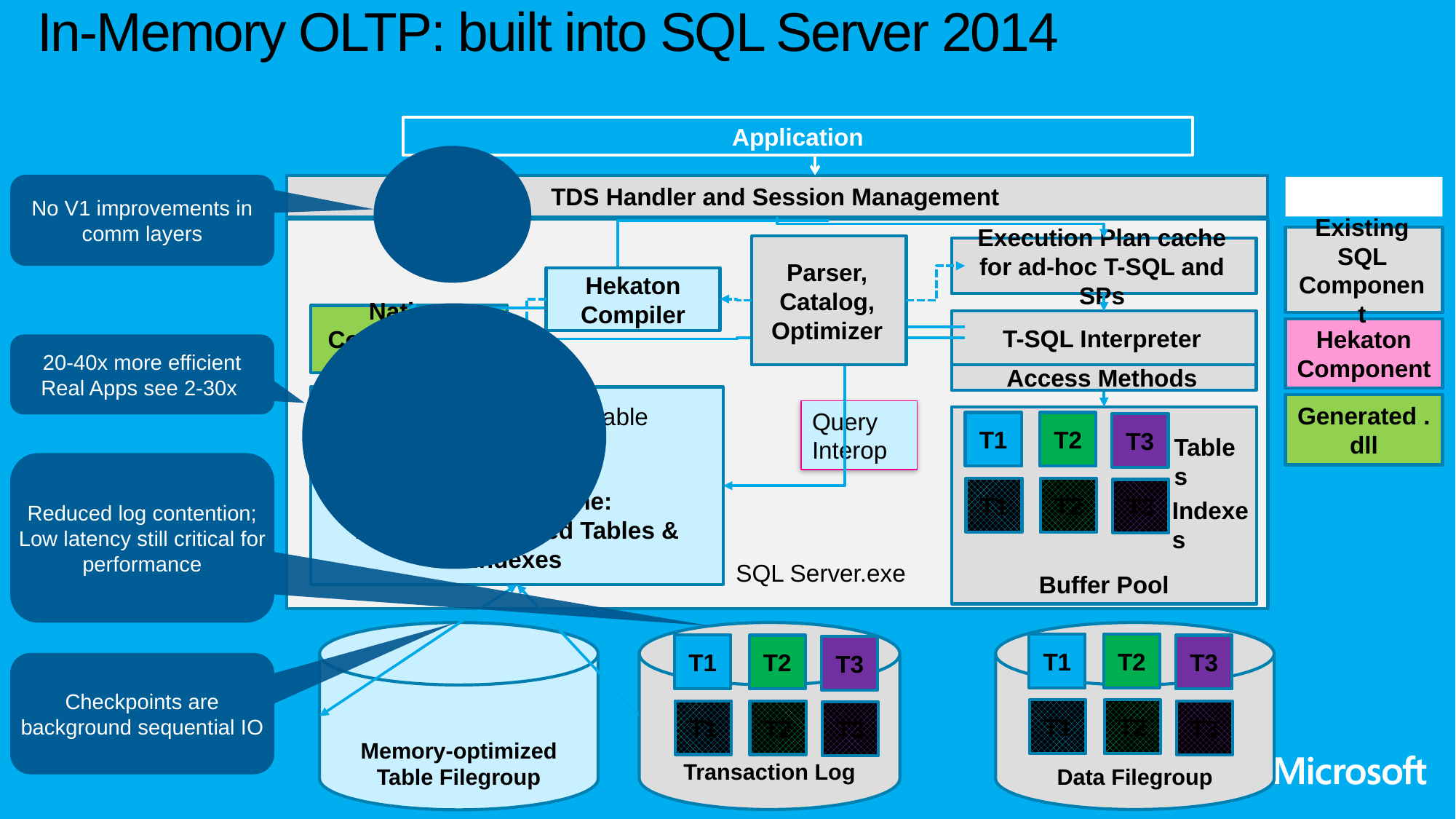

In-Memory OLTP: built into SQL Server 2014
Application

No V1 improvements in comm layers
TDS Handler and Session Management
Key
SQL Server.exe
Existing SQL Component
Parser, Catalog, Optimizer
Execution Plan cache for ad-hoc T-SQL and SPs
Hekaton Compiler

Native-Compiled SPs and Schema
T-SQL Interpreter
Hekaton Component
20-40x more efficient
Real Apps see 2-30x
Access Methods
Hekaton Engine: Memory_optimized Tables & Indexes
Generated .dll
Non-durable Table
Query Interop

Buffer Pool
T1
T2
T3
Tables
Reduced log contention; Low latency still critical for performance
T1
T2
T3
Indexes

Transaction Log

Data Filegroup

Memory-optimized Table Filegroup
T1
T2
T1
T2
T3
T3
Checkpoints are background sequential IO
T1
T2
T1
T2
T3
T3